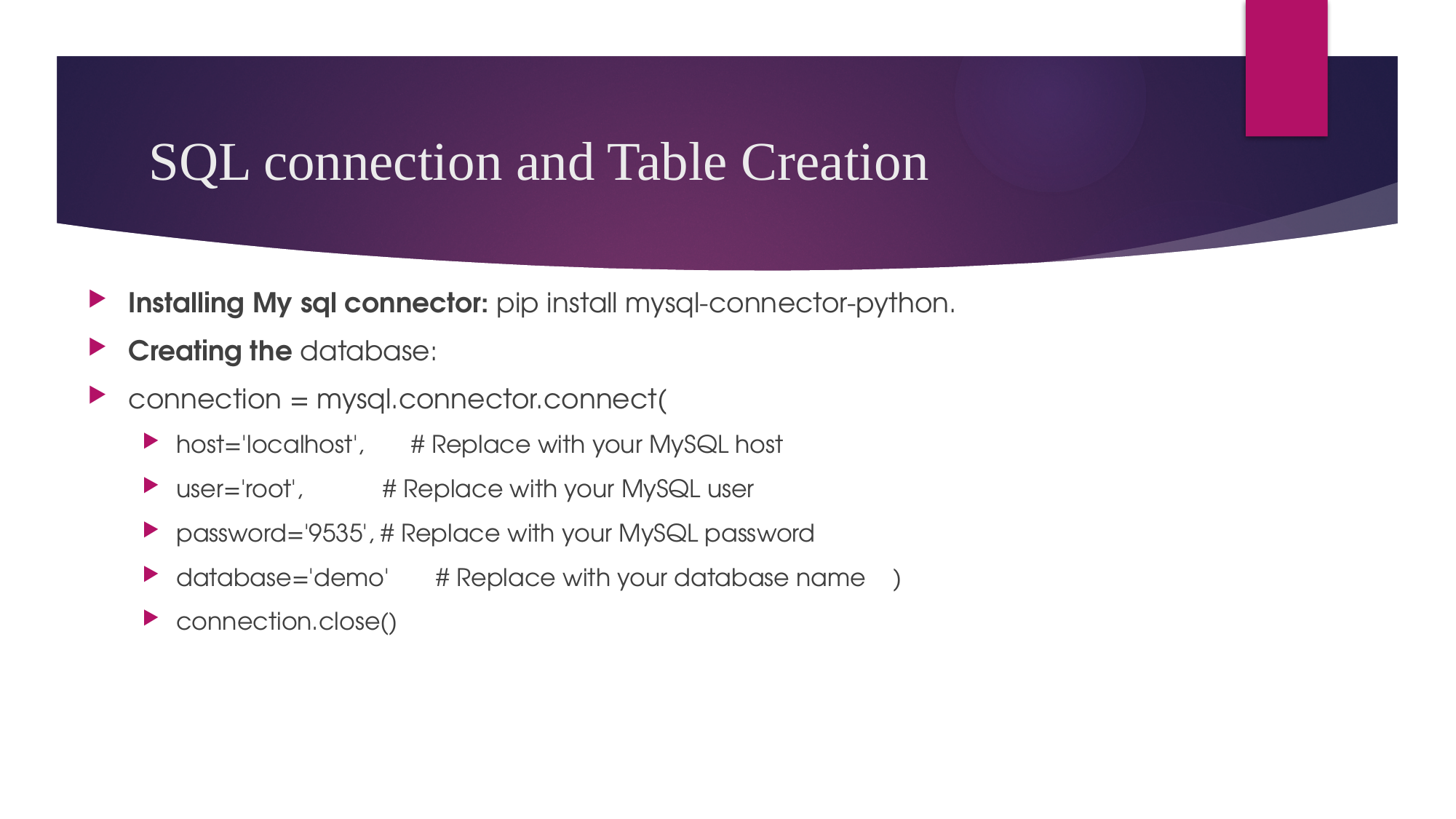

# SQL connection and Table Creation
Installing My sql connector: pip install mysql-connector-python.
Creating the database:
connection = mysql.connector.connect(
host='localhost',       # Replace with your MySQL host
user='root',            # Replace with your MySQL user
password='9535', # Replace with your MySQL password
database='demo'       # Replace with your database name    )
connection.close()